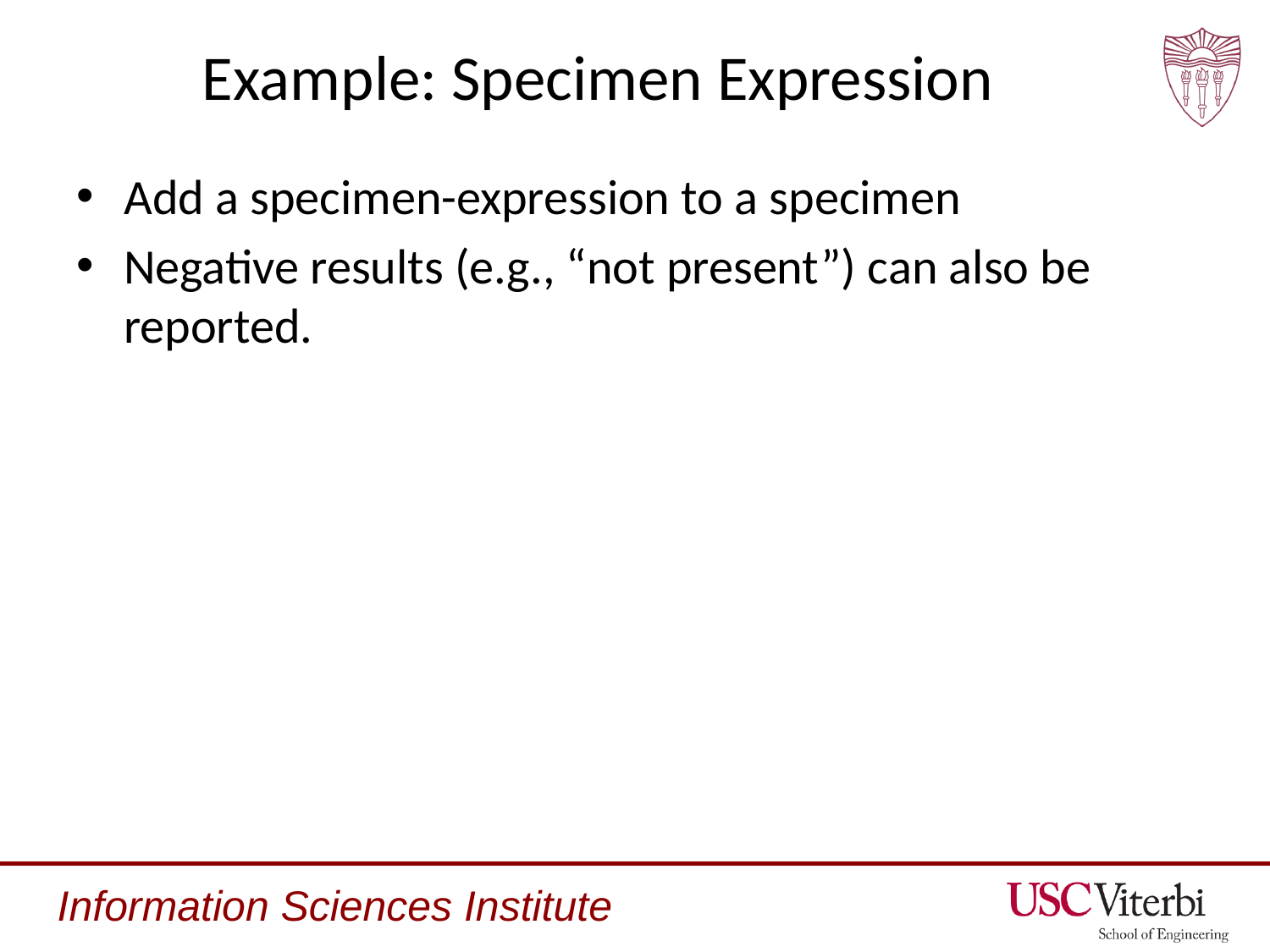

# Example: Specimen Expression
Add a specimen-expression to a specimen
Negative results (e.g., “not present”) can also be reported.